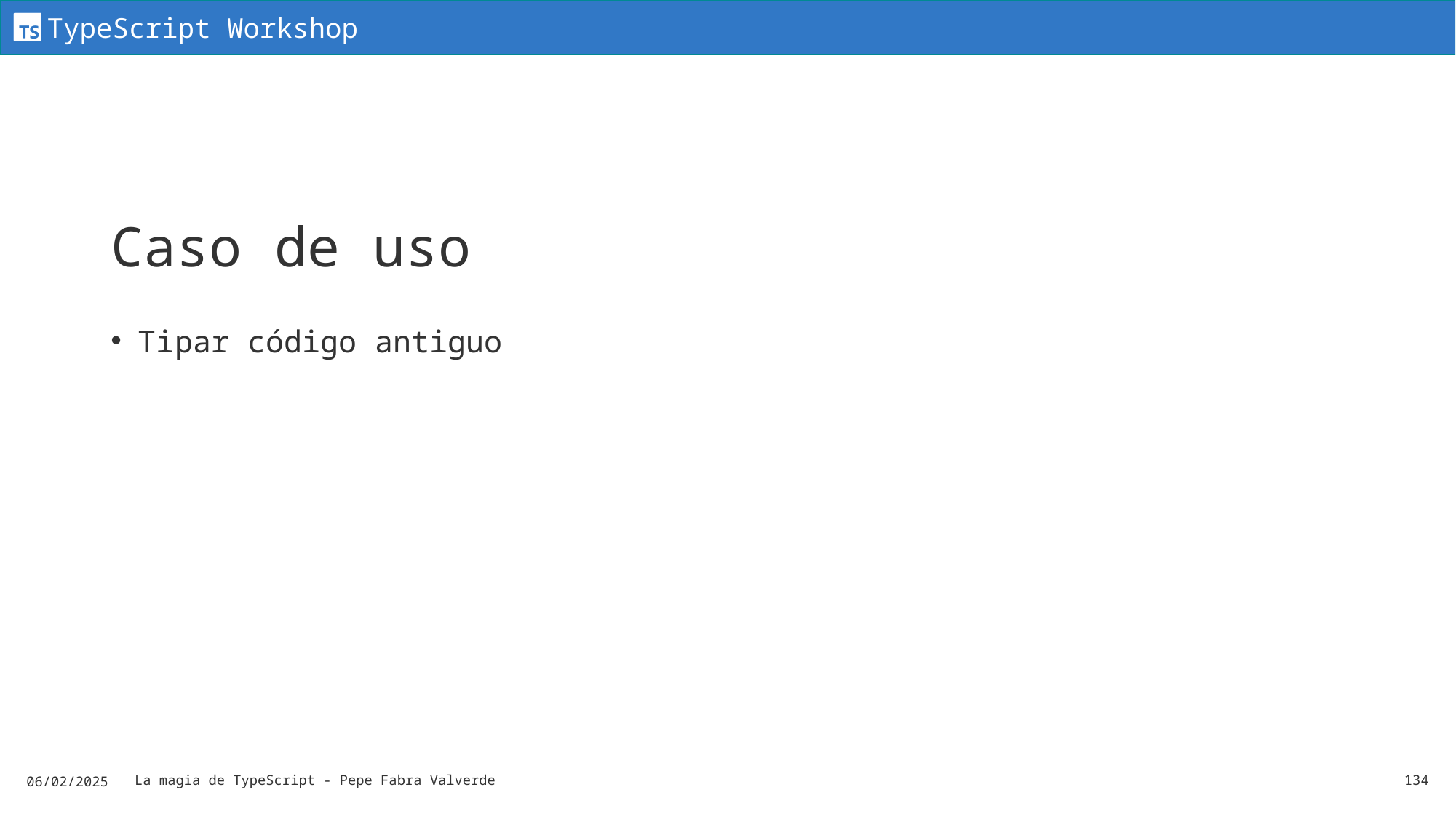

# Caso de uso
Tipar código antiguo
06/02/2025
La magia de TypeScript - Pepe Fabra Valverde
134